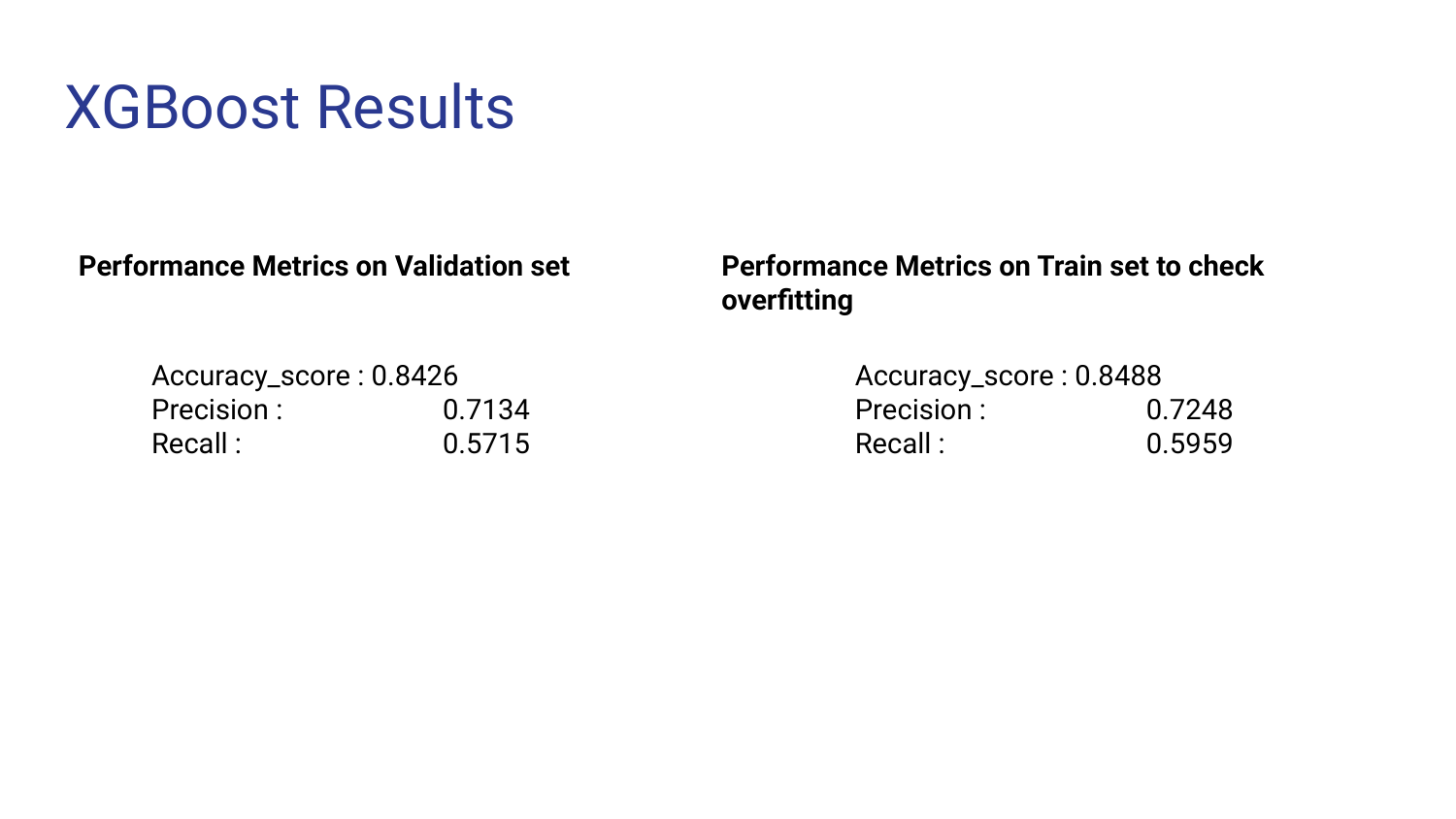

# XGBoost Results
Performance Metrics on Validation set
Performance Metrics on Train set to check overfitting
Accuracy_score : 0.8426
Precision : 		0.7134
Recall :		0.5715
Accuracy_score : 0.8488
Precision : 		0.7248
Recall :		0.5959